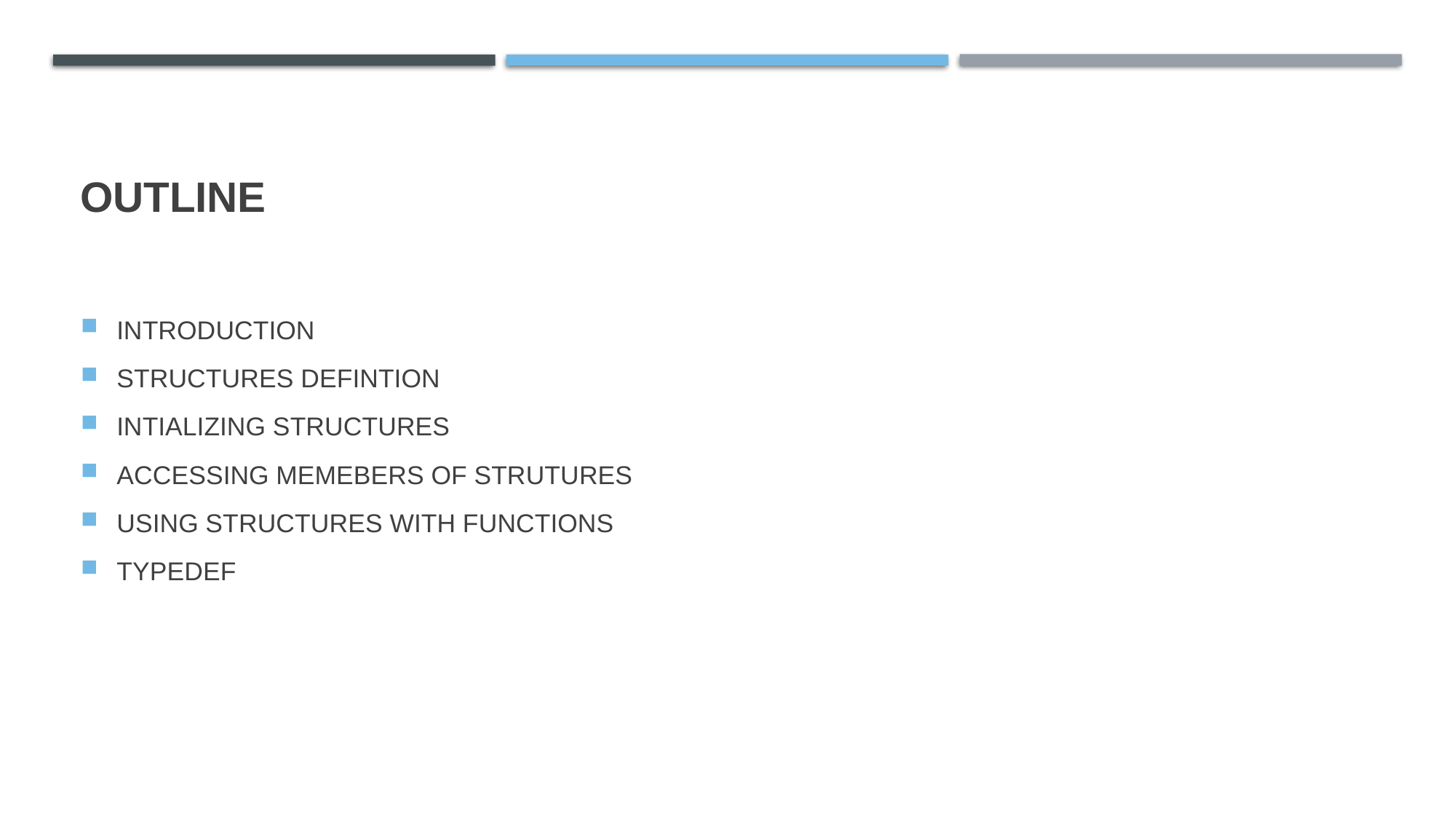

# Outline
INTRODUCTION
STRUCTURES DEFINTION
INTIALIZING STRUCTURES
ACCESSING MEMEBERS OF STRUTURES
USING STRUCTURES WITH FUNCTIONS
TYPEDEF